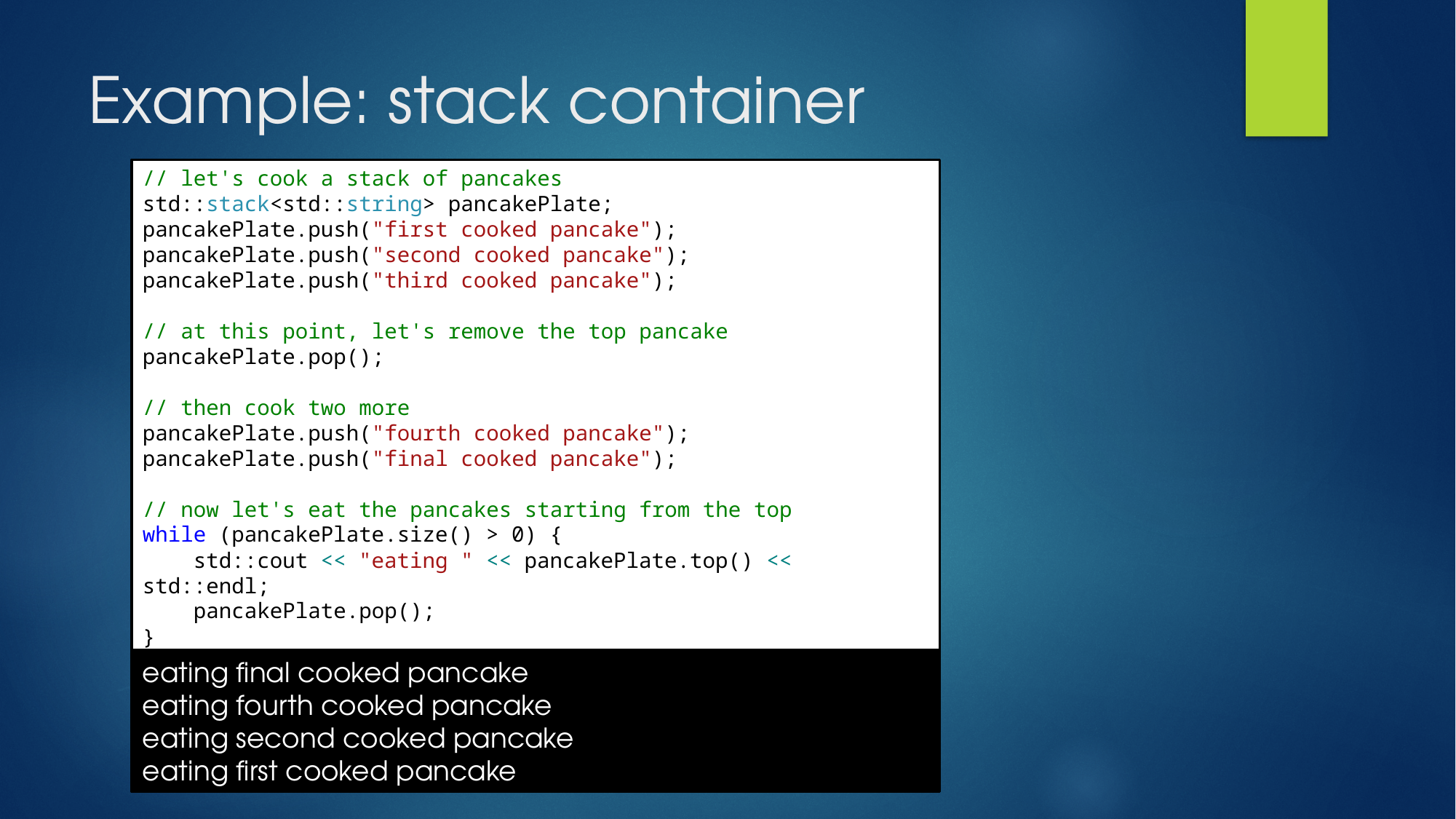

# Example: stack container
// let's cook a stack of pancakes
std::stack<std::string> pancakePlate;
pancakePlate.push("first cooked pancake");
pancakePlate.push("second cooked pancake");
pancakePlate.push("third cooked pancake");

// at this point, let's remove the top pancake
pancakePlate.pop();

// then cook two more
pancakePlate.push("fourth cooked pancake");
pancakePlate.push("final cooked pancake");

// now let's eat the pancakes starting from the top
while (pancakePlate.size() > 0) {
    std::cout << "eating " << pancakePlate.top() << std::endl;
    pancakePlate.pop();
}

eating final cooked pancake
eating fourth cooked pancake
eating second cooked pancake
eating first cooked pancake